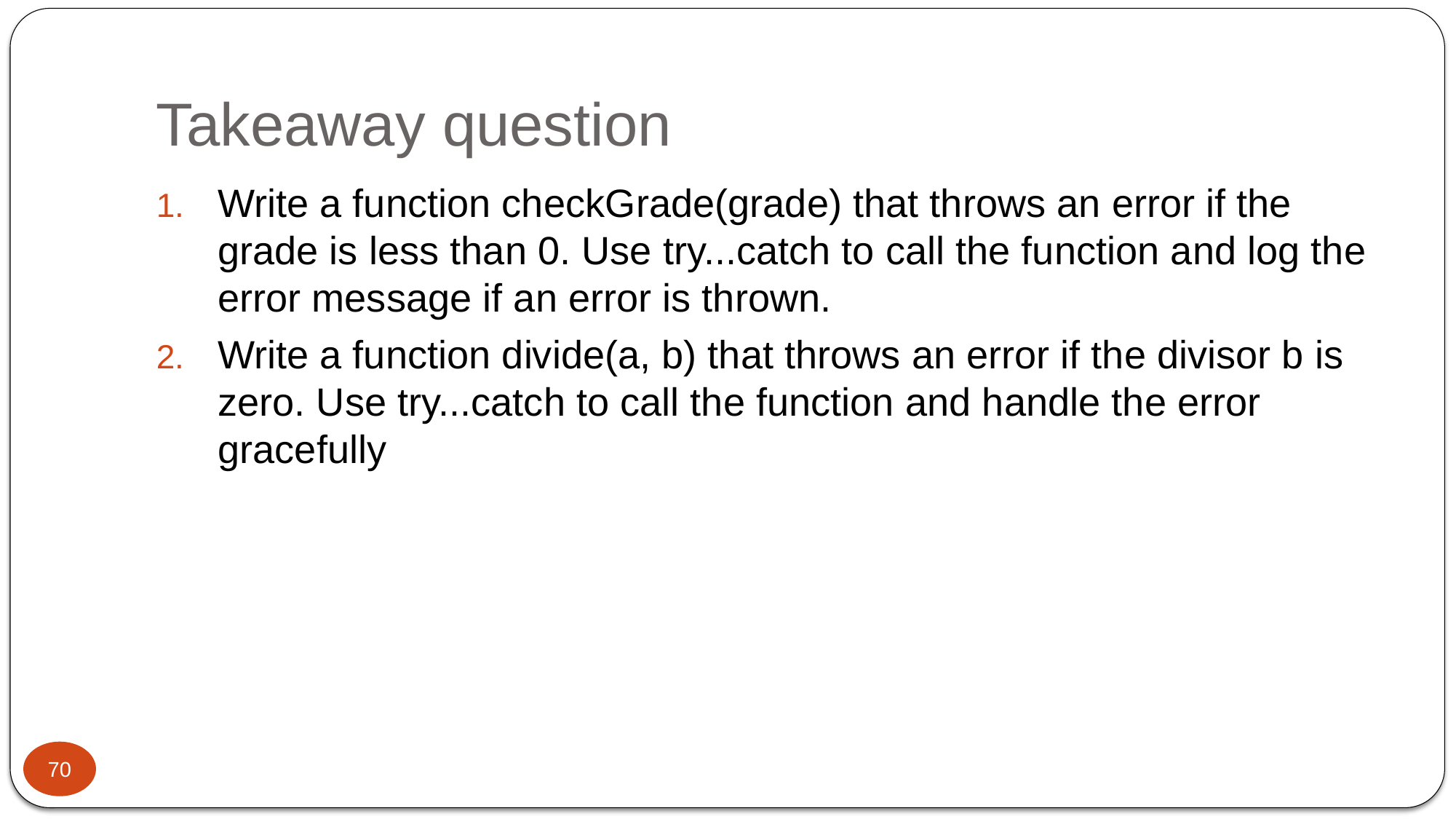

# Takeaway question
Write a function checkGrade(grade) that throws an error if the grade is less than 0. Use try...catch to call the function and log the error message if an error is thrown.
Write a function divide(a, b) that throws an error if the divisor b is zero. Use try...catch to call the function and handle the error gracefully

70